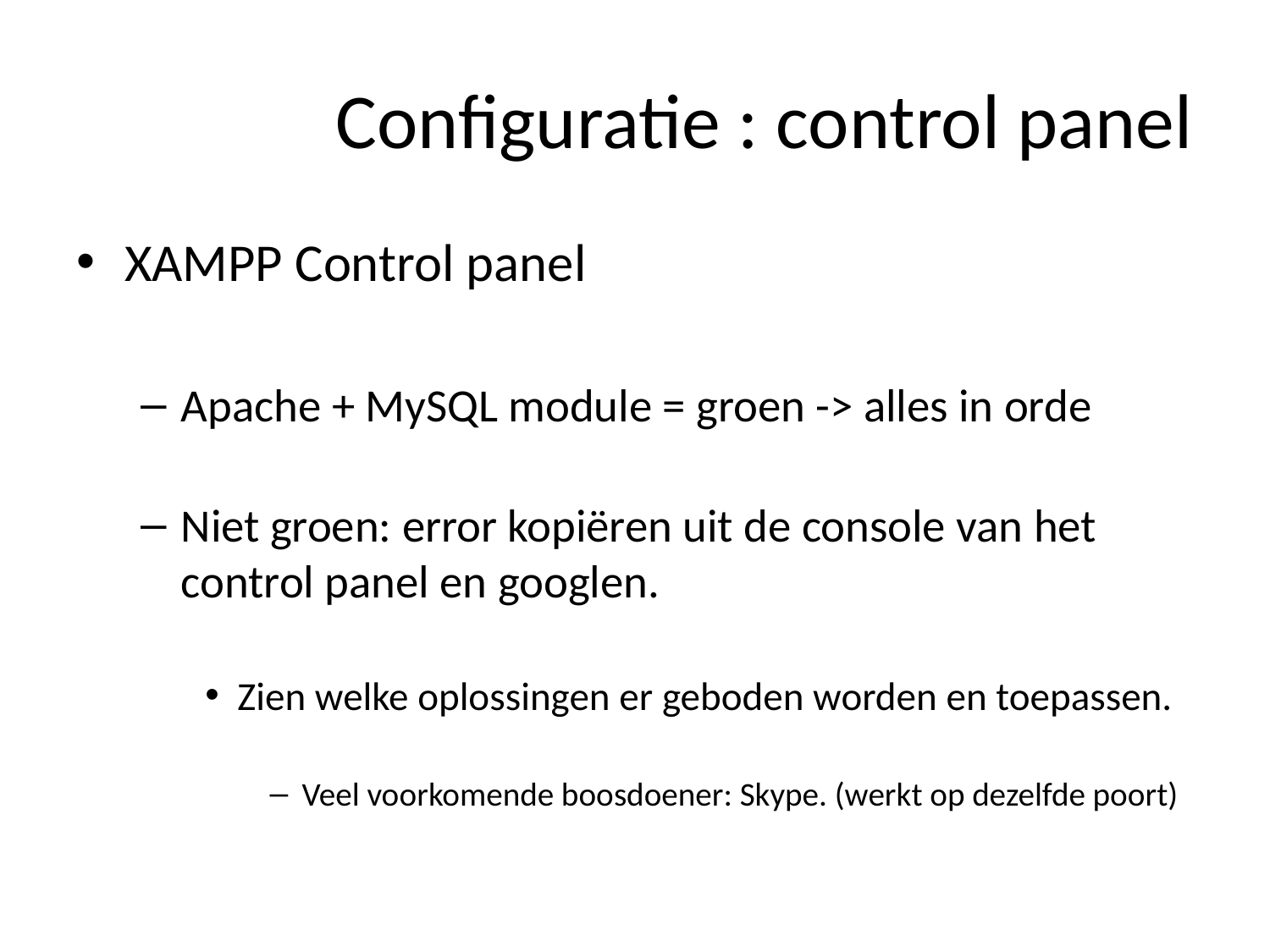

# Configuratie : control panel
XAMPP Control panel

Apache + MySQL module = groen -> alles in orde
Niet groen: error kopiëren uit de console van het control panel en googlen.
Zien welke oplossingen er geboden worden en toepassen.
Veel voorkomende boosdoener: Skype. (werkt op dezelfde poort)